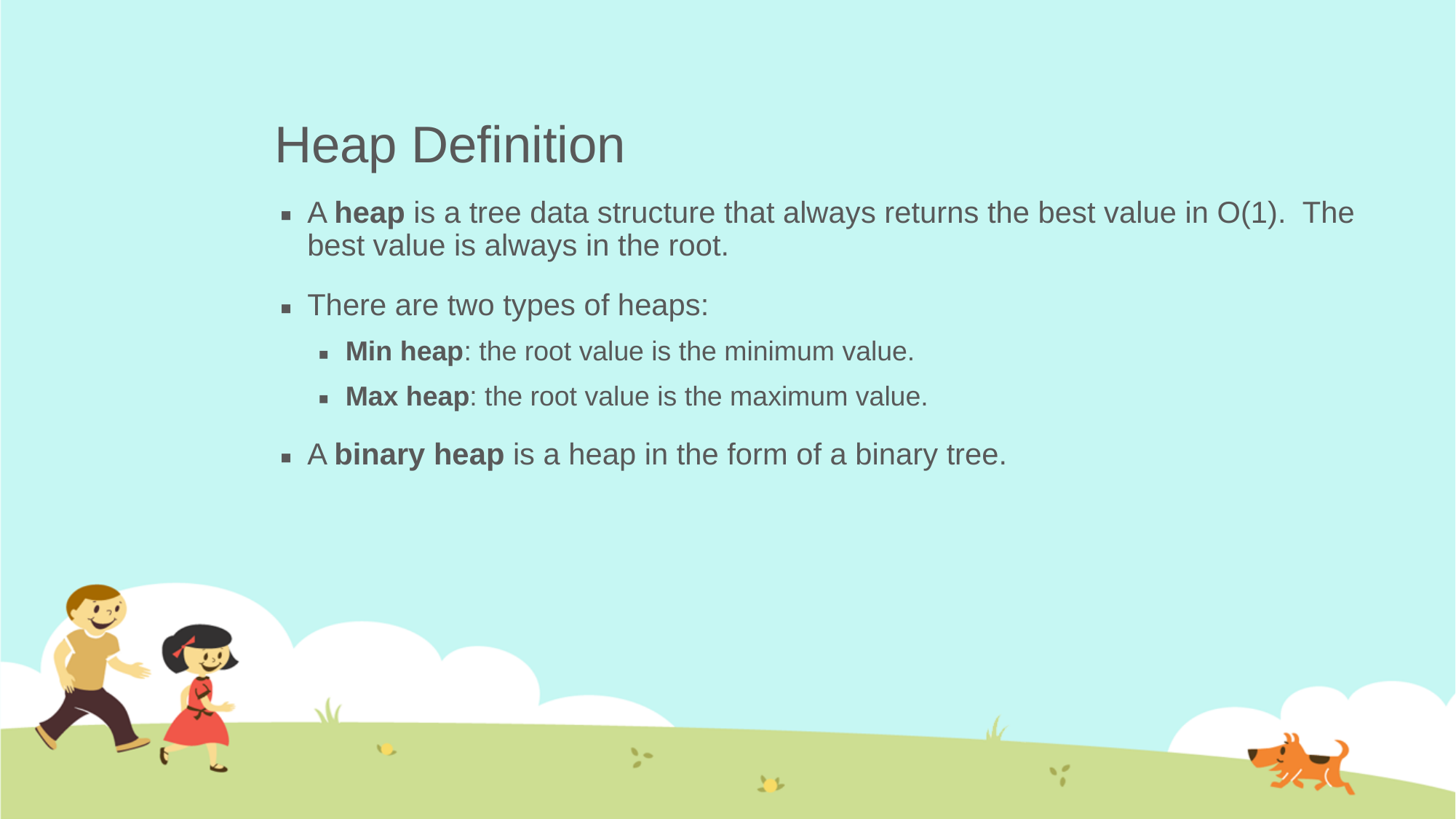

# Heap Definition
A heap is a tree data structure that always returns the best value in O(1).  The best value is always in the root.
There are two types of heaps:
Min heap: the root value is the minimum value.
Max heap: the root value is the maximum value.
A binary heap is a heap in the form of a binary tree.